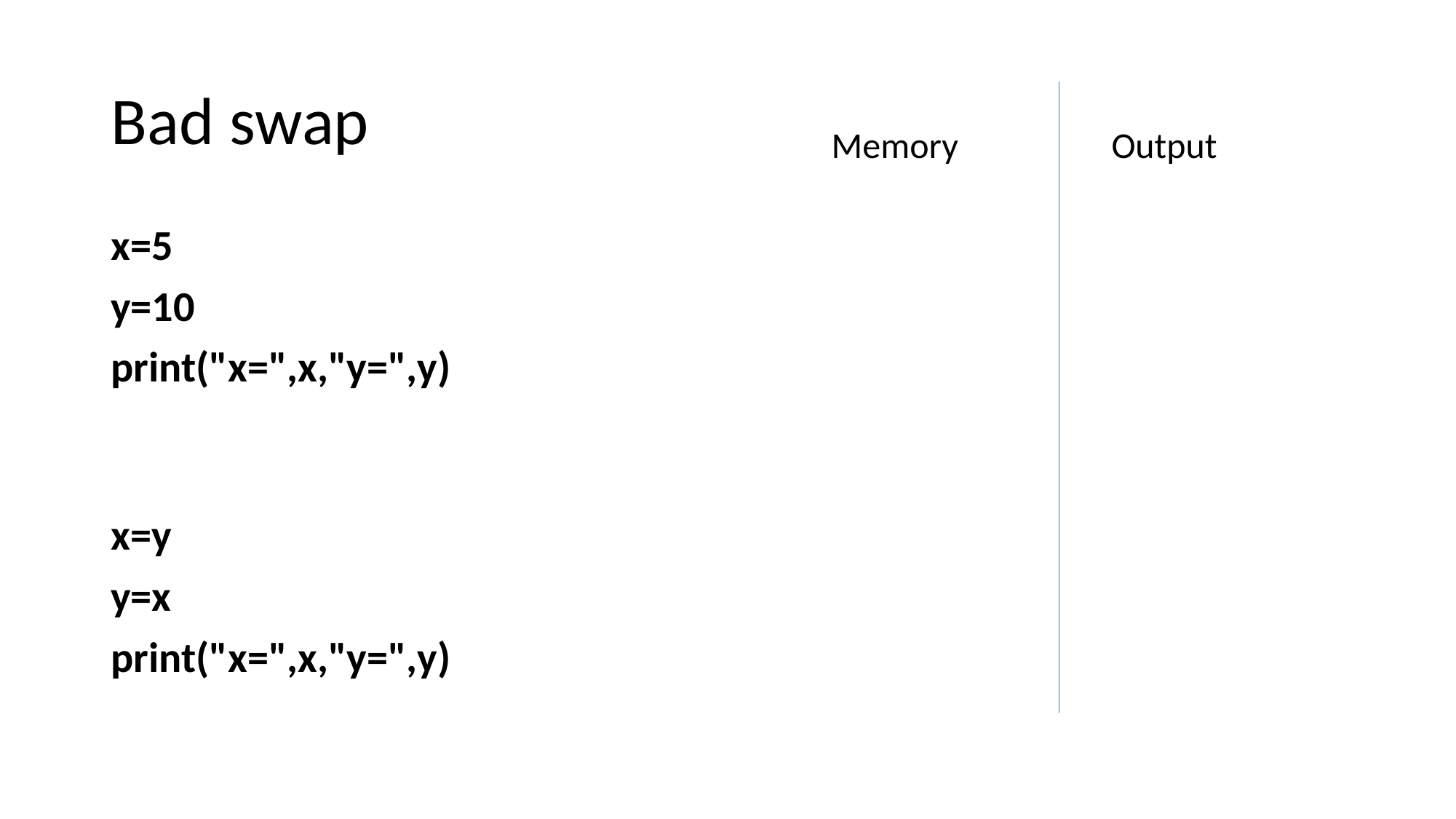

# Bad swap
Output
Memory
x=5
y=10
print("x=",x,"y=",y)

x=y
y=x
print("x=",x,"y=",y)